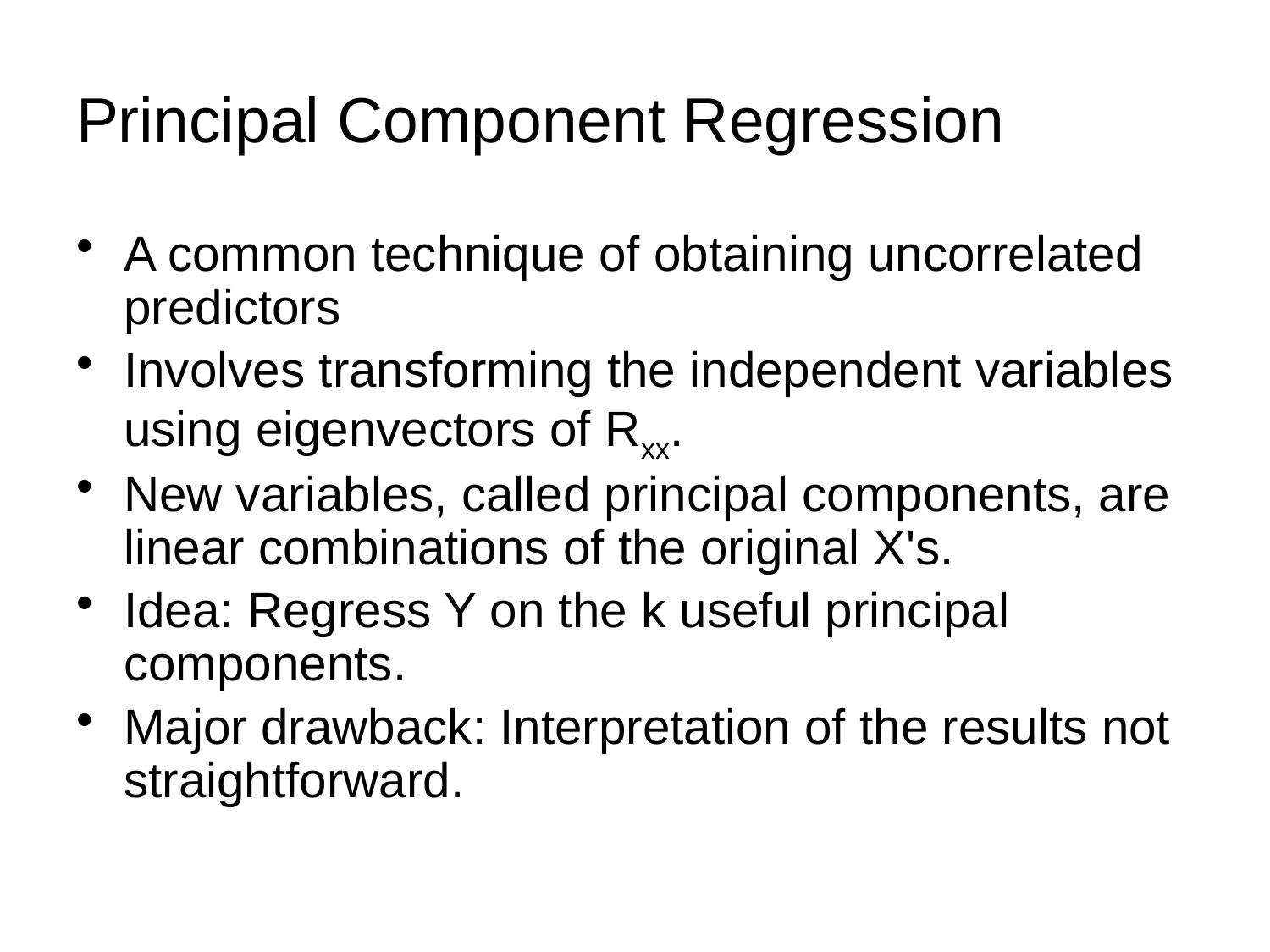

# Principal Component Regression
A common technique of obtaining uncorrelated predictors
Involves transforming the independent variables using eigenvectors of Rxx.
New variables, called principal components, are linear combinations of the original X's.
Idea: Regress Y on the k useful principal components.
Major drawback: Interpretation of the results not straightforward.